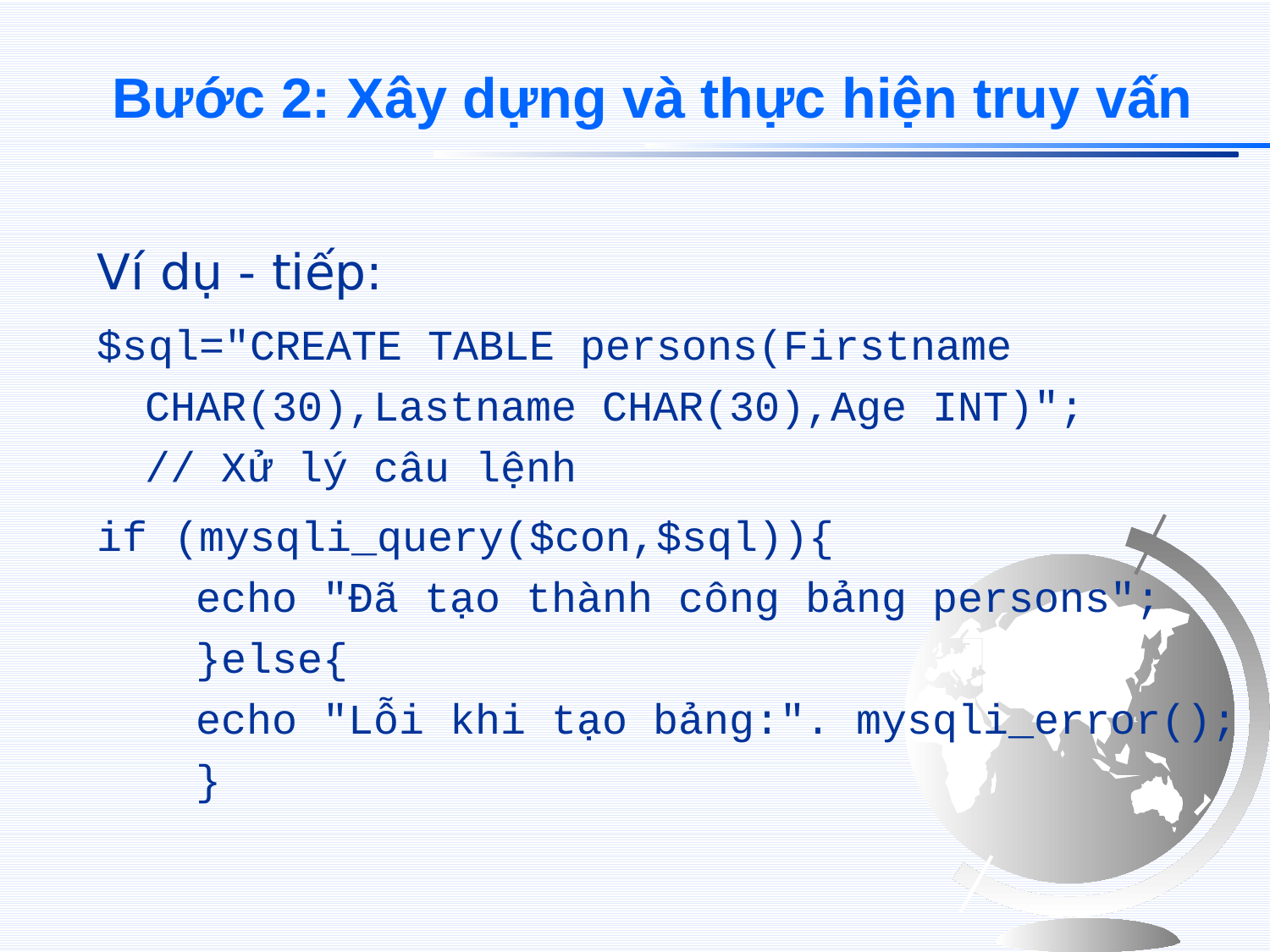

# Bước 2: Xây dựng và thực hiện truy vấn
Ví dụ - tiếp:
$sql="CREATE TABLE persons(Firstname CHAR(30),Lastname CHAR(30),Age INT)";
// Xử lý câu lệnh
if (mysqli_query($con,$sql)){
  echo "Đã tạo thành công bảng persons";
  }else{
  echo "Lỗi khi tạo bảng:". mysqli_error();
  }